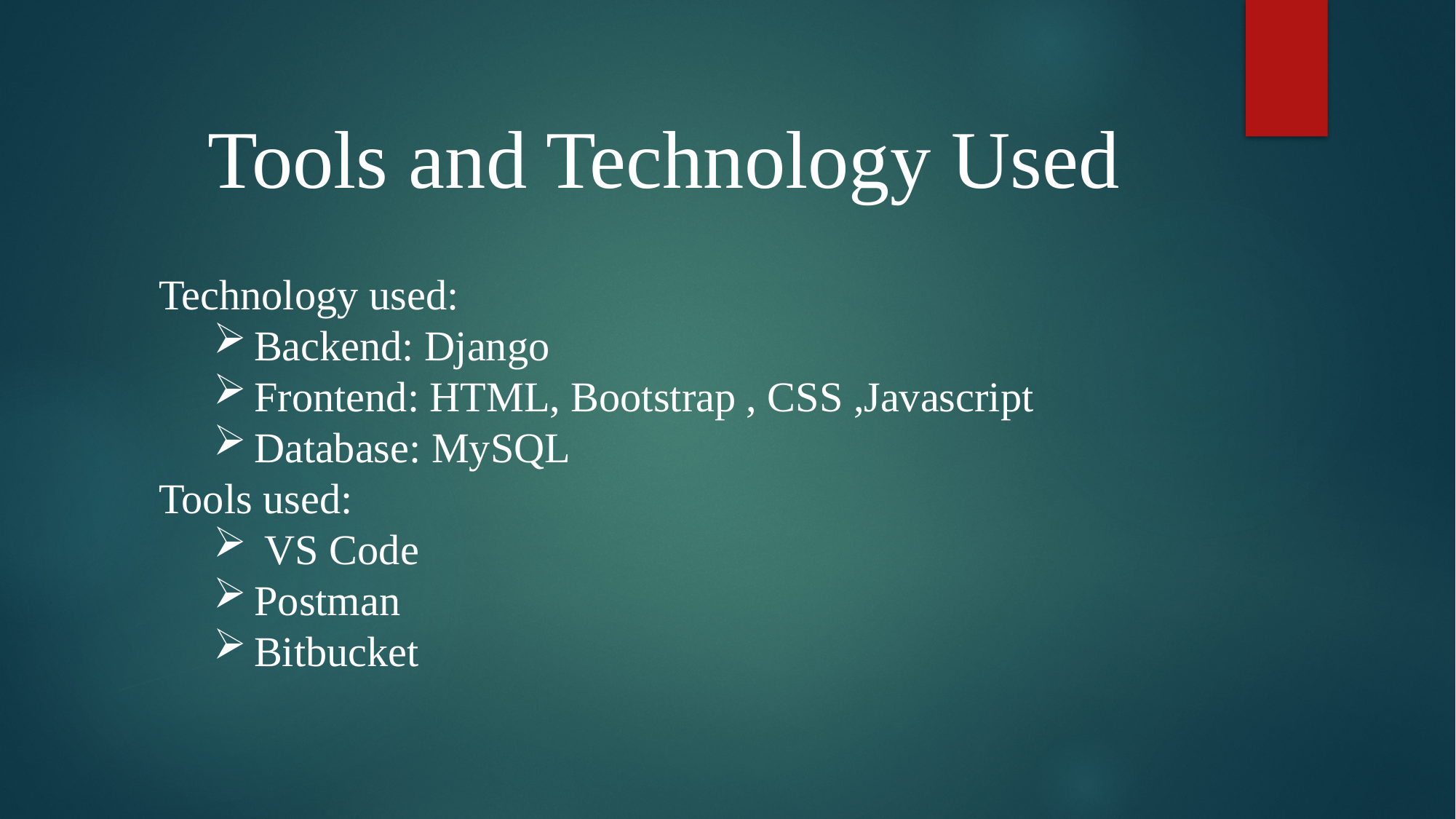

Tools and Technology Used
Technology used:
Backend: Django
Frontend: HTML, Bootstrap , CSS ,Javascript
Database: MySQL
Tools used:
 VS Code
Postman
Bitbucket